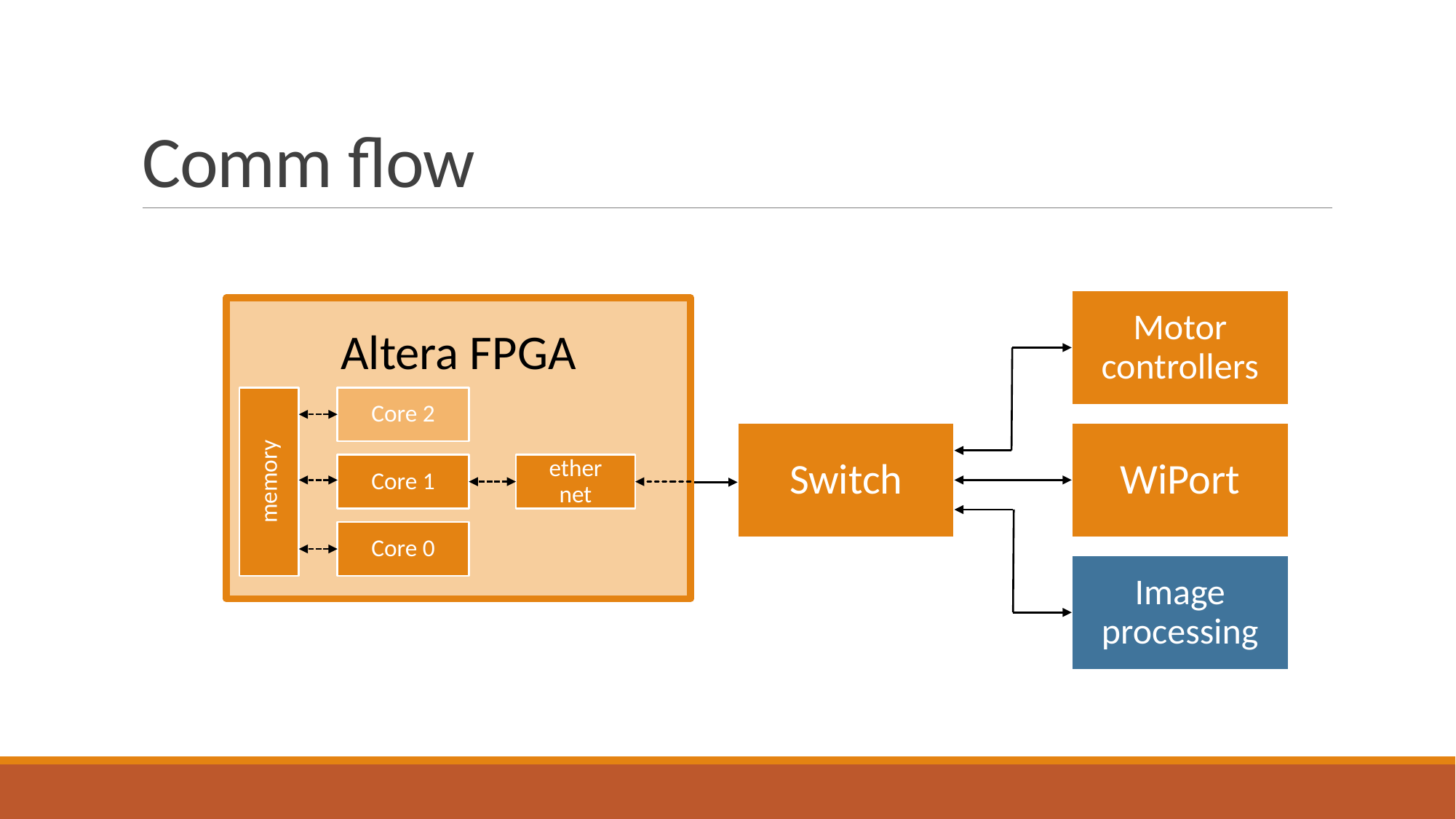

# Comm flow
Motor controllers
Altera FPGA
Core 1
ethernet
Core 0
memory
Core 2
Switch
WiPort
Image processing